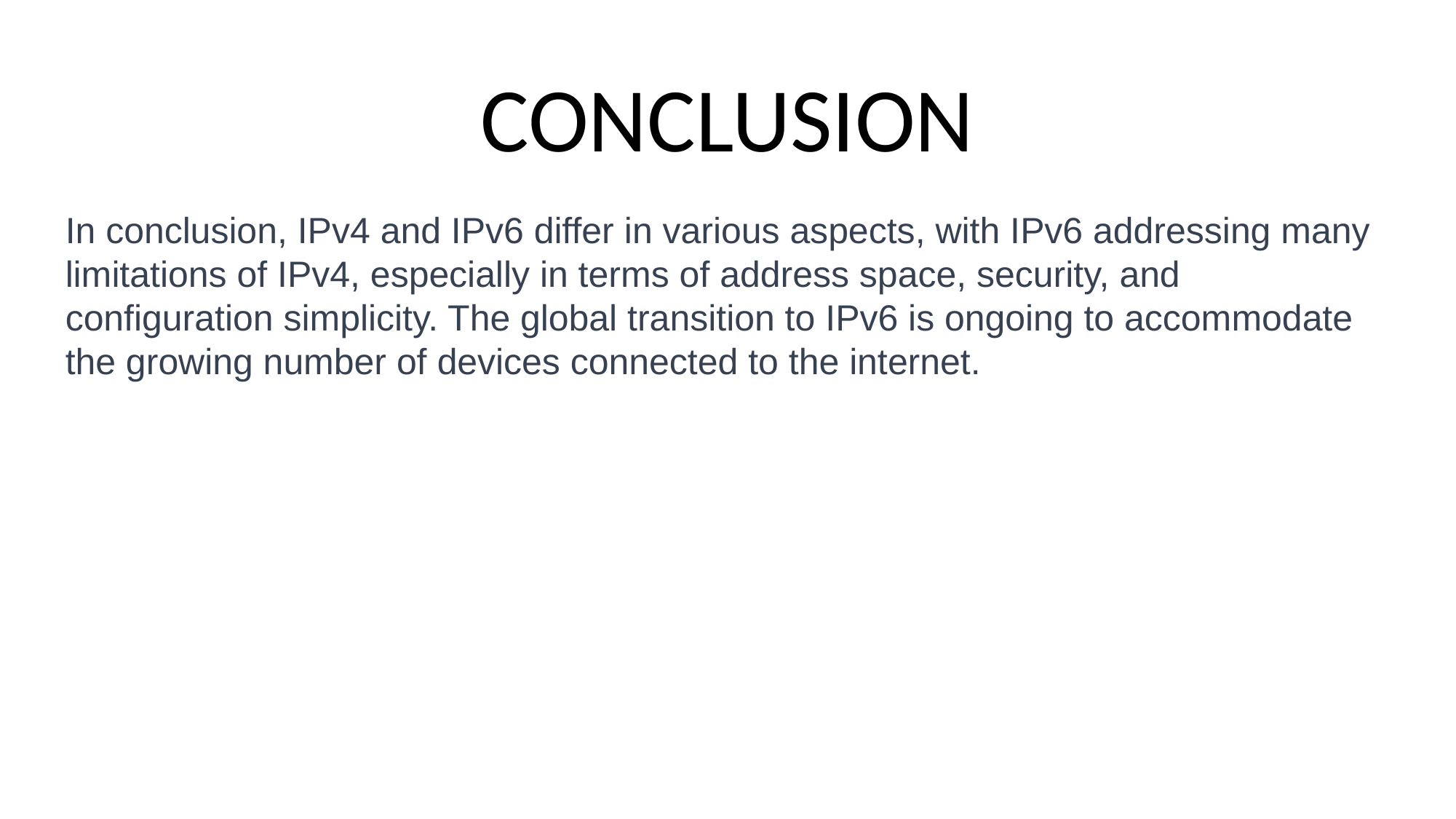

# CONCLUSION
In conclusion, IPv4 and IPv6 differ in various aspects, with IPv6 addressing many limitations of IPv4, especially in terms of address space, security, and configuration simplicity. The global transition to IPv6 is ongoing to accommodate the growing number of devices connected to the internet.